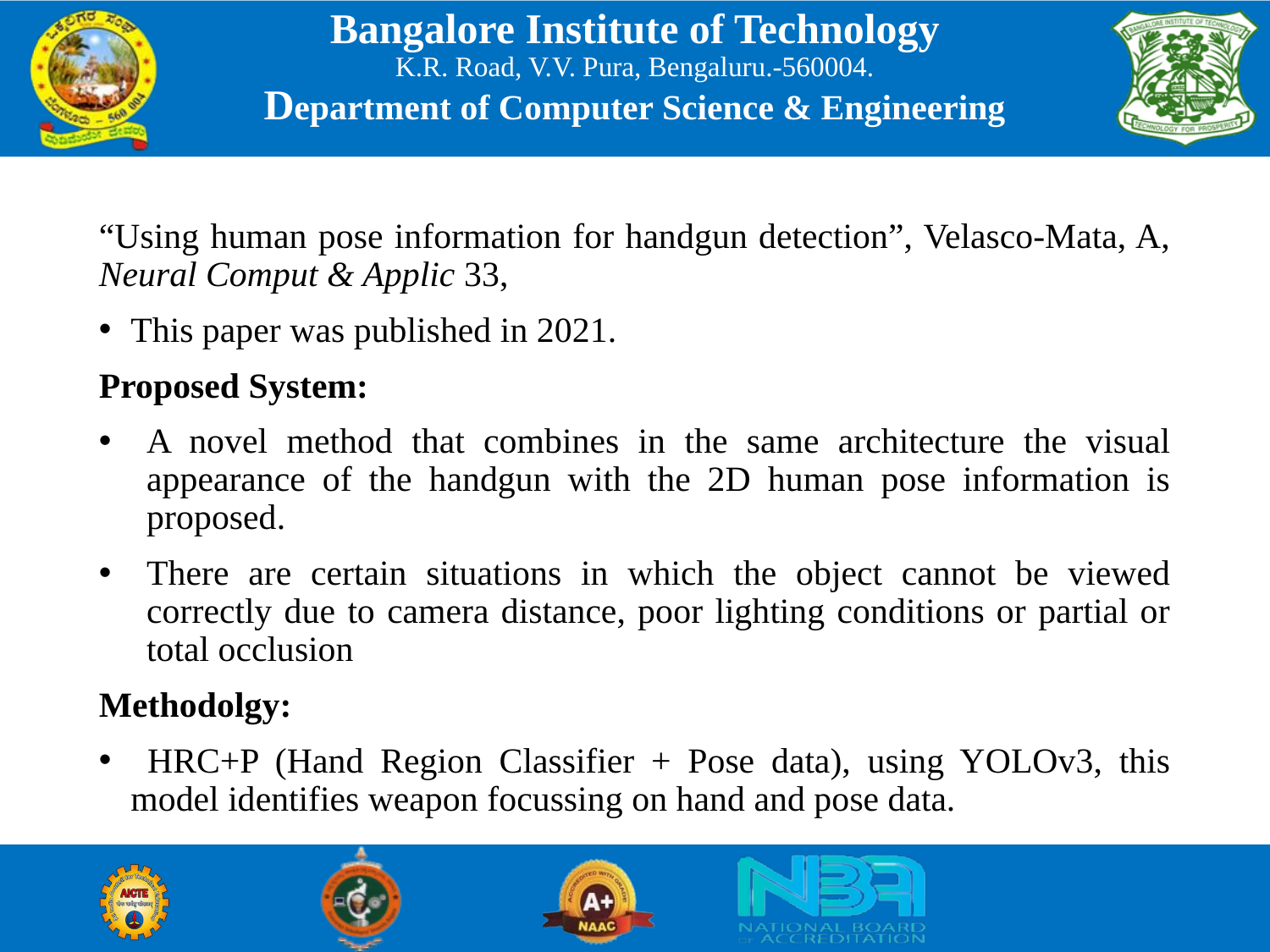

“Using human pose information for handgun detection”, Velasco-Mata, A, Neural Comput & Applic 33,
This paper was published in 2021.
Proposed System:
A novel method that combines in the same architecture the visual appearance of the handgun with the 2D human pose information is proposed.
There are certain situations in which the object cannot be viewed correctly due to camera distance, poor lighting conditions or partial or total occlusion
Methodolgy:
 HRC+P (Hand Region Classifier + Pose data), using YOLOv3, this model identifies weapon focussing on hand and pose data.